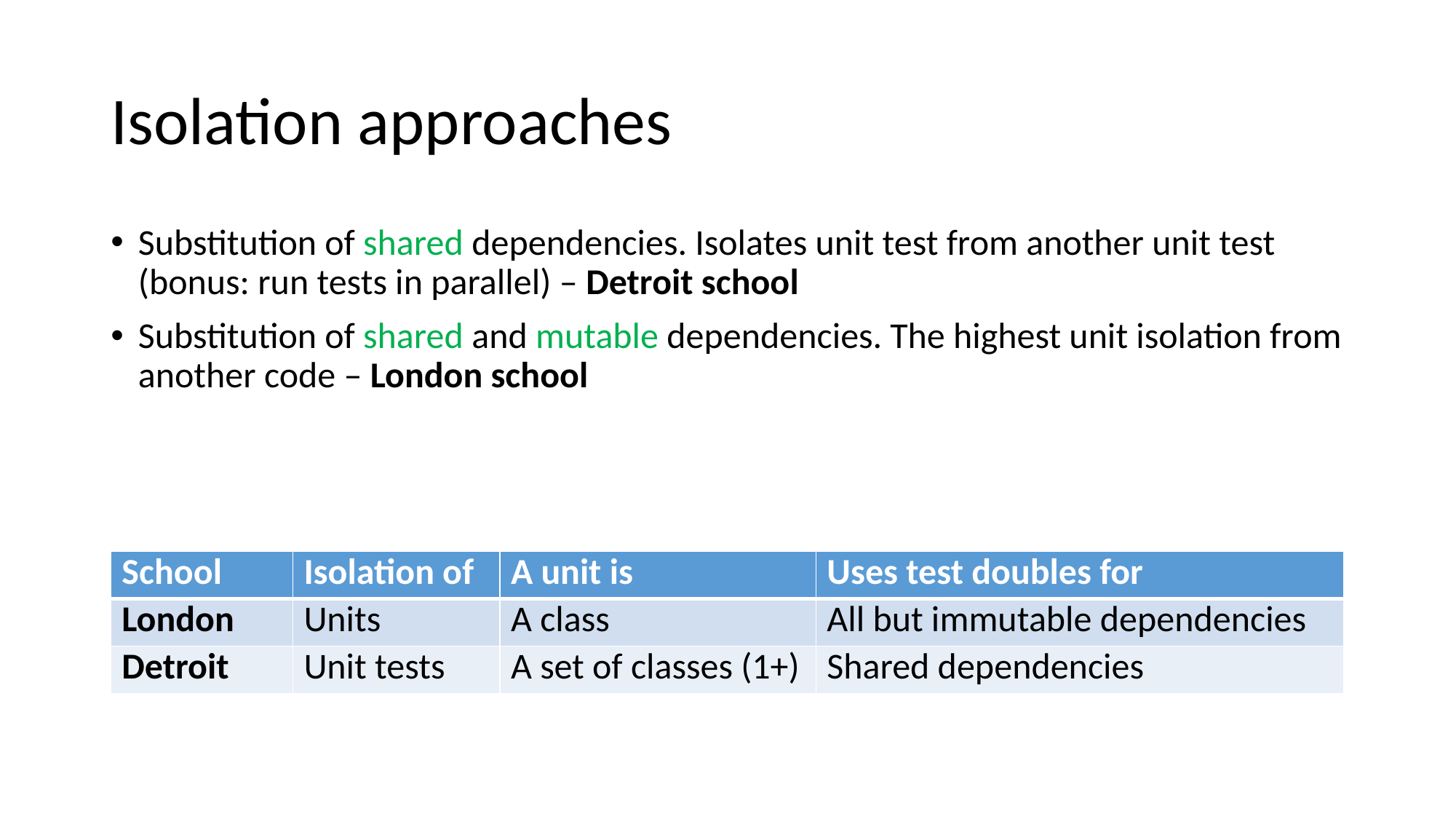

# Isolation approaches
Substitution of shared dependencies. Isolates unit test from another unit test (bonus: run tests in parallel) – Detroit school
Substitution of shared and mutable dependencies. The highest unit isolation from another code – London school
| School | Isolation of | A unit is | Uses test doubles for |
| --- | --- | --- | --- |
| London | Units | A class | All but immutable dependencies |
| Detroit | Unit tests | A set of classes (1+) | Shared dependencies |